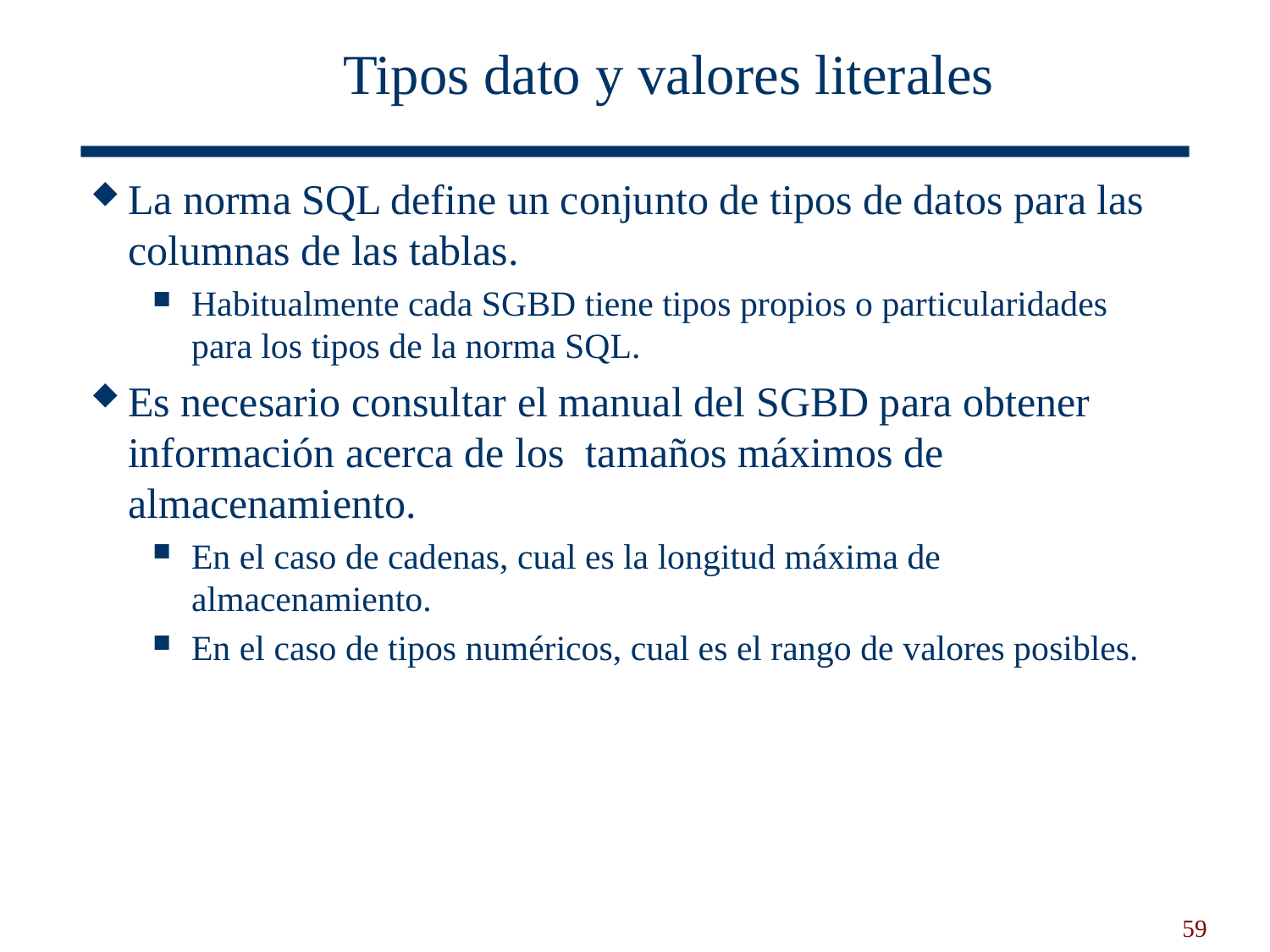

# Tipos dato y valores literales
La norma SQL define un conjunto de tipos de datos para las columnas de las tablas.
Habitualmente cada SGBD tiene tipos propios o particularidades para los tipos de la norma SQL.
Es necesario consultar el manual del SGBD para obtener información acerca de los  tamaños máximos de almacenamiento.
En el caso de cadenas, cual es la longitud máxima de almacenamiento.
En el caso de tipos numéricos, cual es el rango de valores posibles.
59